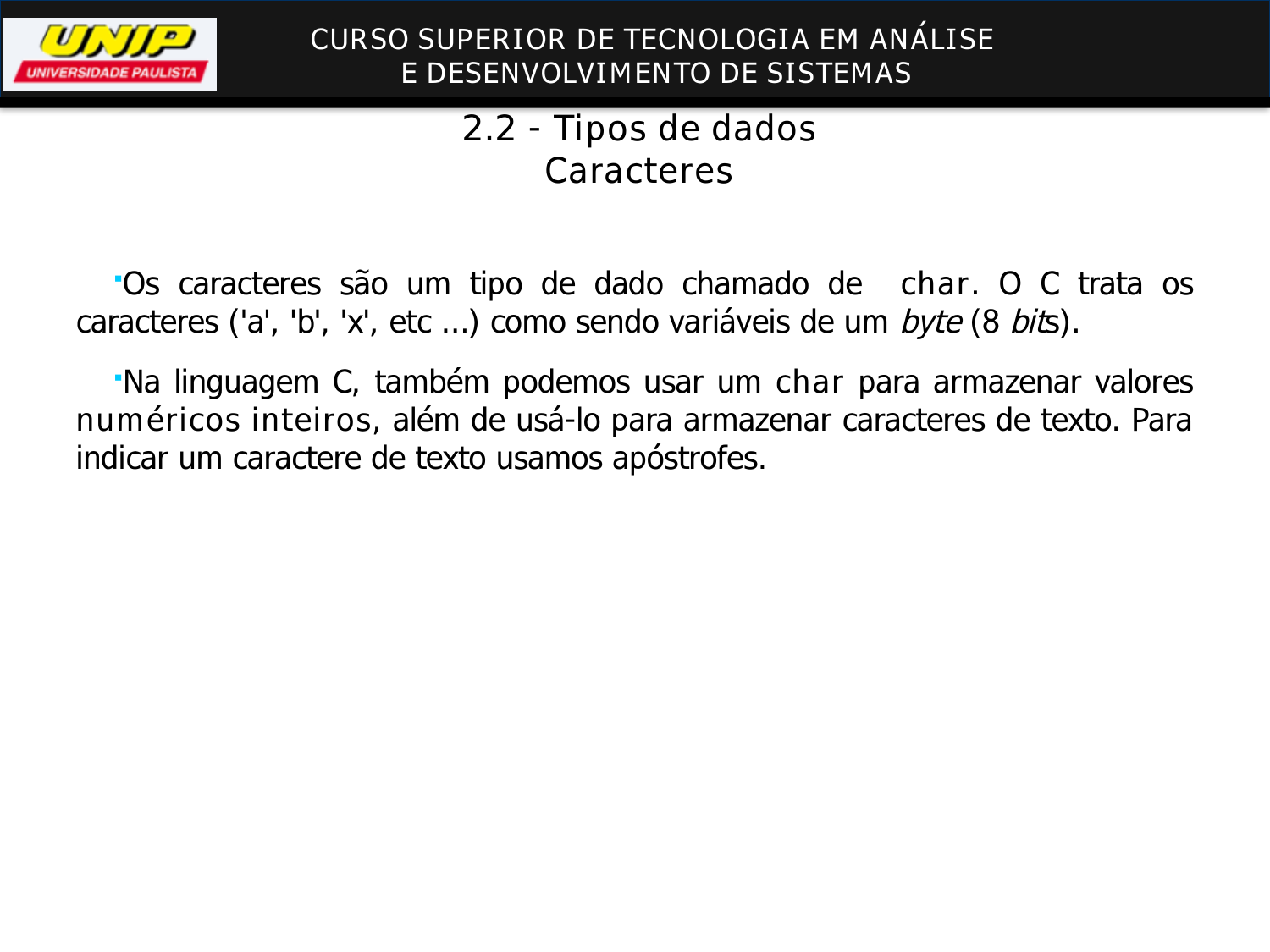

# 2.2 - Tipos de dados Caracteres

Os caracteres são um tipo de dado chamado de  char. O C trata os caracteres ('a', 'b', 'x', etc ...) como sendo variáveis de um byte (8 bits).
Na linguagem C, também podemos usar um char para armazenar valores numéricos inteiros, além de usá-lo para armazenar caracteres de texto. Para indicar um caractere de texto usamos apóstrofes.